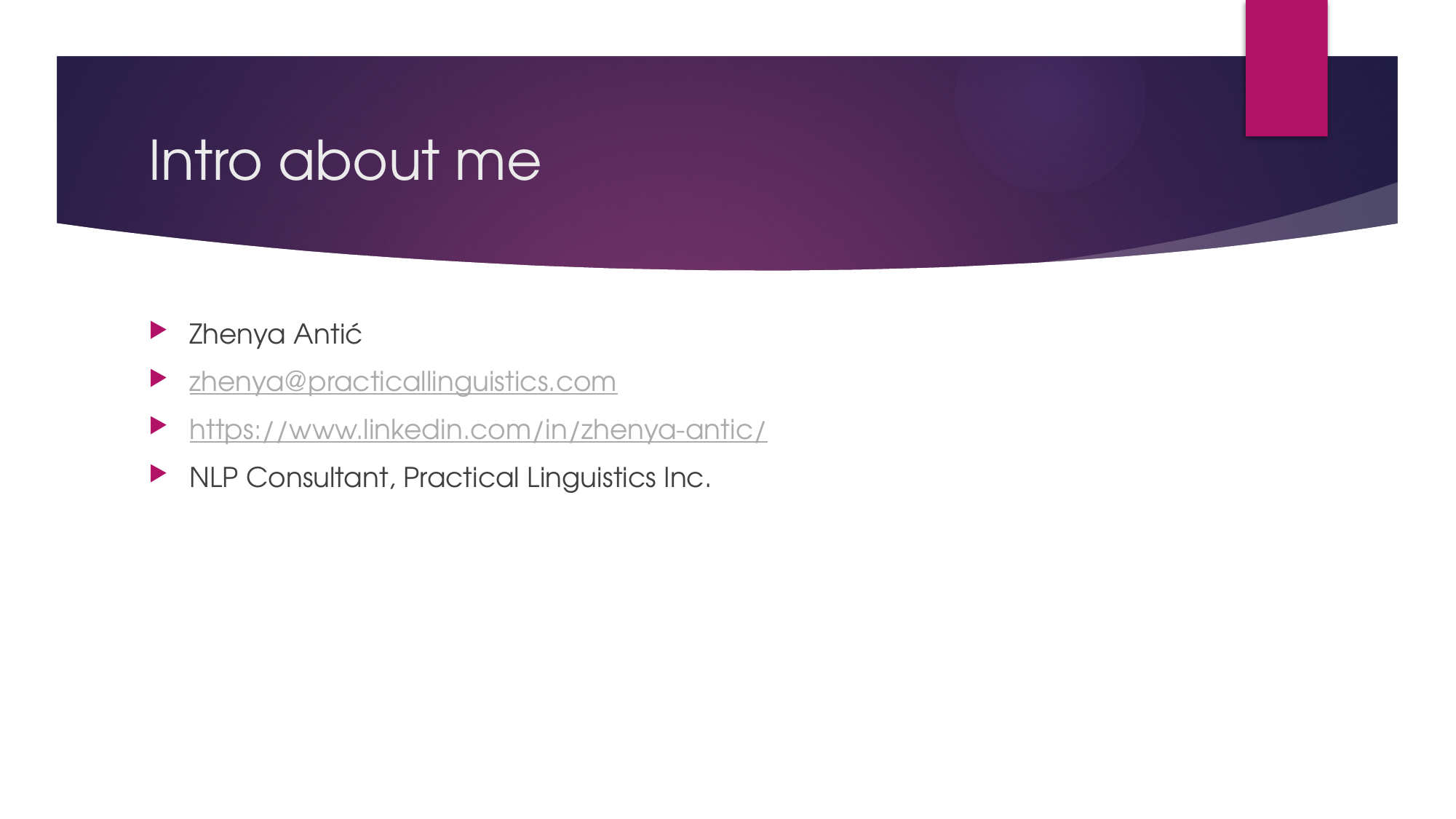

# Intro about me
Zhenya Antić
zhenya@practicallinguistics.com
https://www.linkedin.com/in/zhenya-antic/
NLP Consultant, Practical Linguistics Inc.